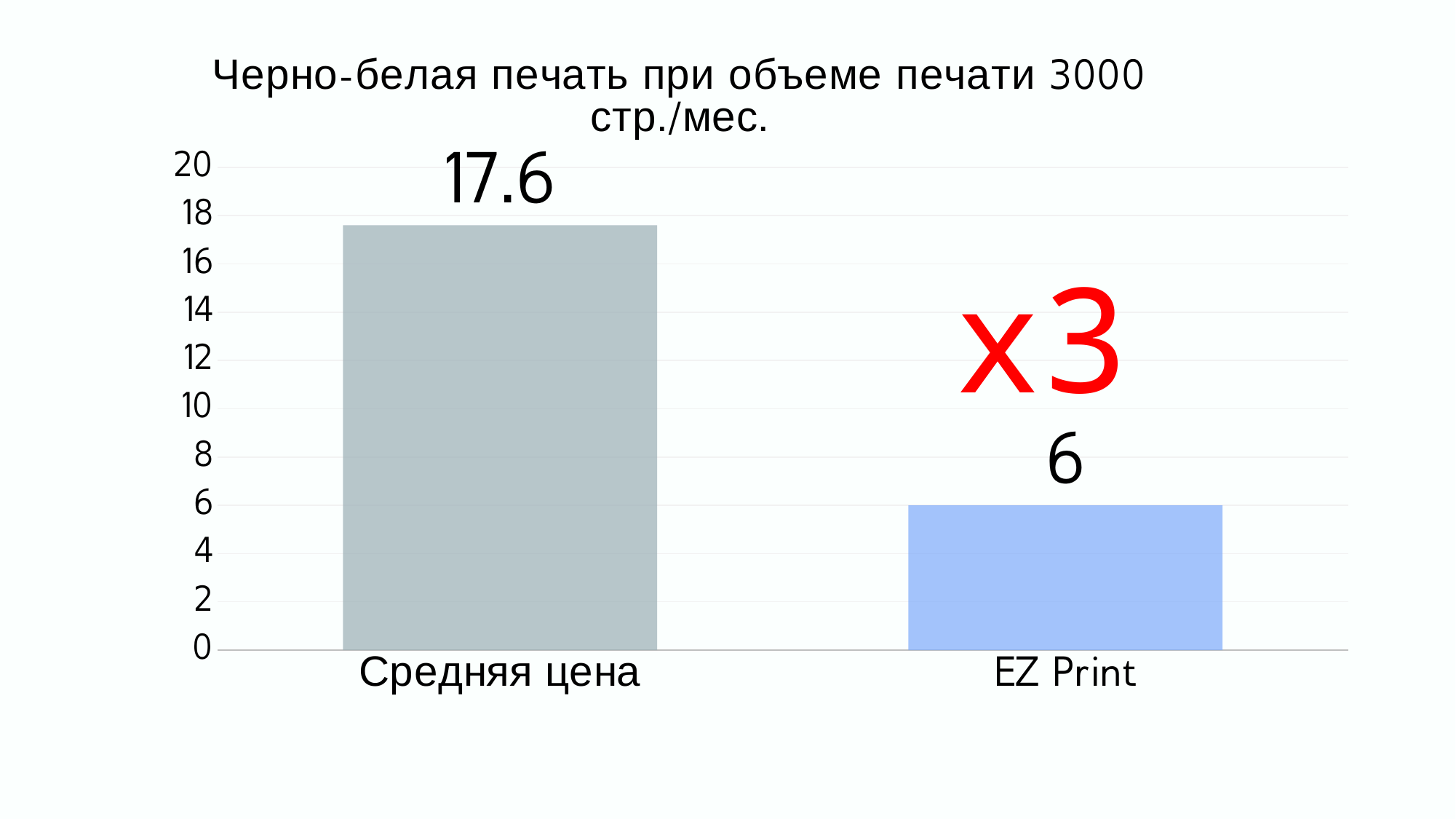

### Chart: Черно-белая печать при объеме печати 3000 стр./мес.

| Category |  |
|---|---|
| Средняя цена | 17.6 |
| EZ Print | 6.0 |